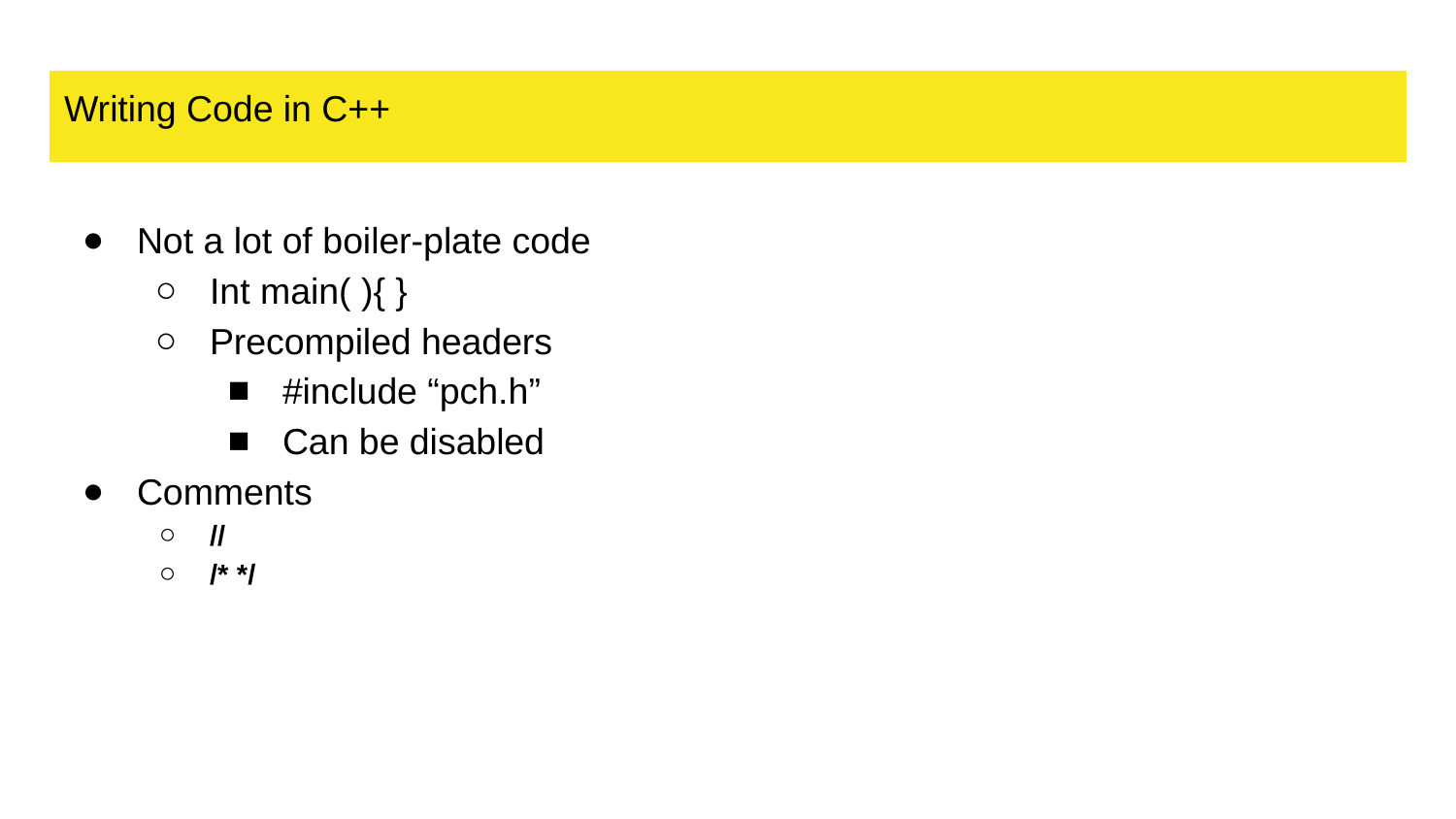

# Writing Code in C++
Not a lot of boiler-plate code
Int main( ){ }
Precompiled headers
#include “pch.h”
Can be disabled
Comments
//
/* */